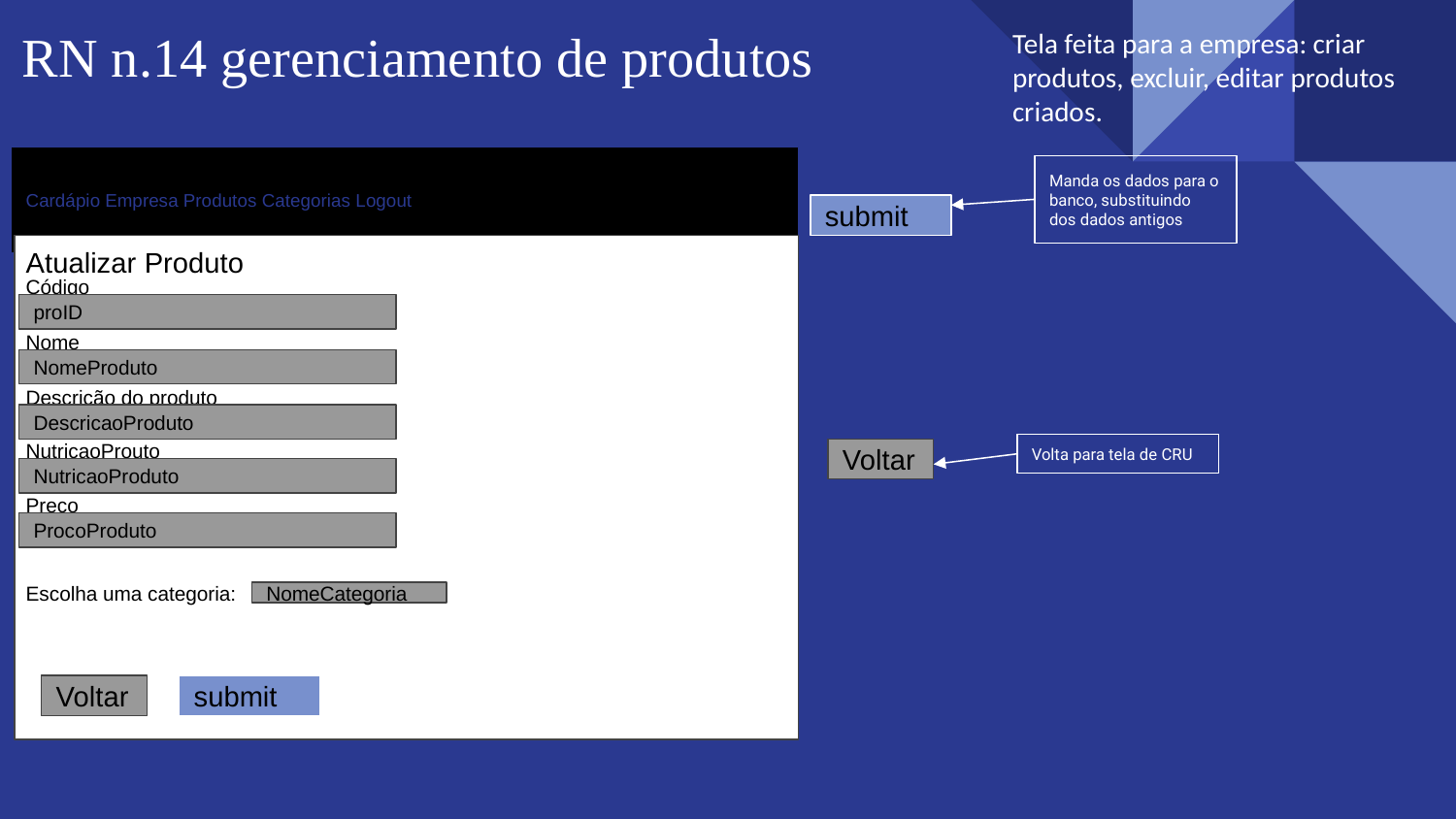

# RN n.14 gerenciamento de produtos
Tela feita para a empresa: criar produtos, excluir, editar produtos criados.
Cardápio Empresa Produtos Categorias Logout
Manda os dados para o banco, substituindo dos dados antigos
submit
Atualizar Produto

Código
proID
Nome
NomeProduto
Descrição do produto
DescricaoProduto
NutricaoProuto
Volta para tela de CRU
Voltar
NutricaoProduto
Preco
ProcoProduto
Escolha uma categoria:
NomeCategoria
Voltar
submit